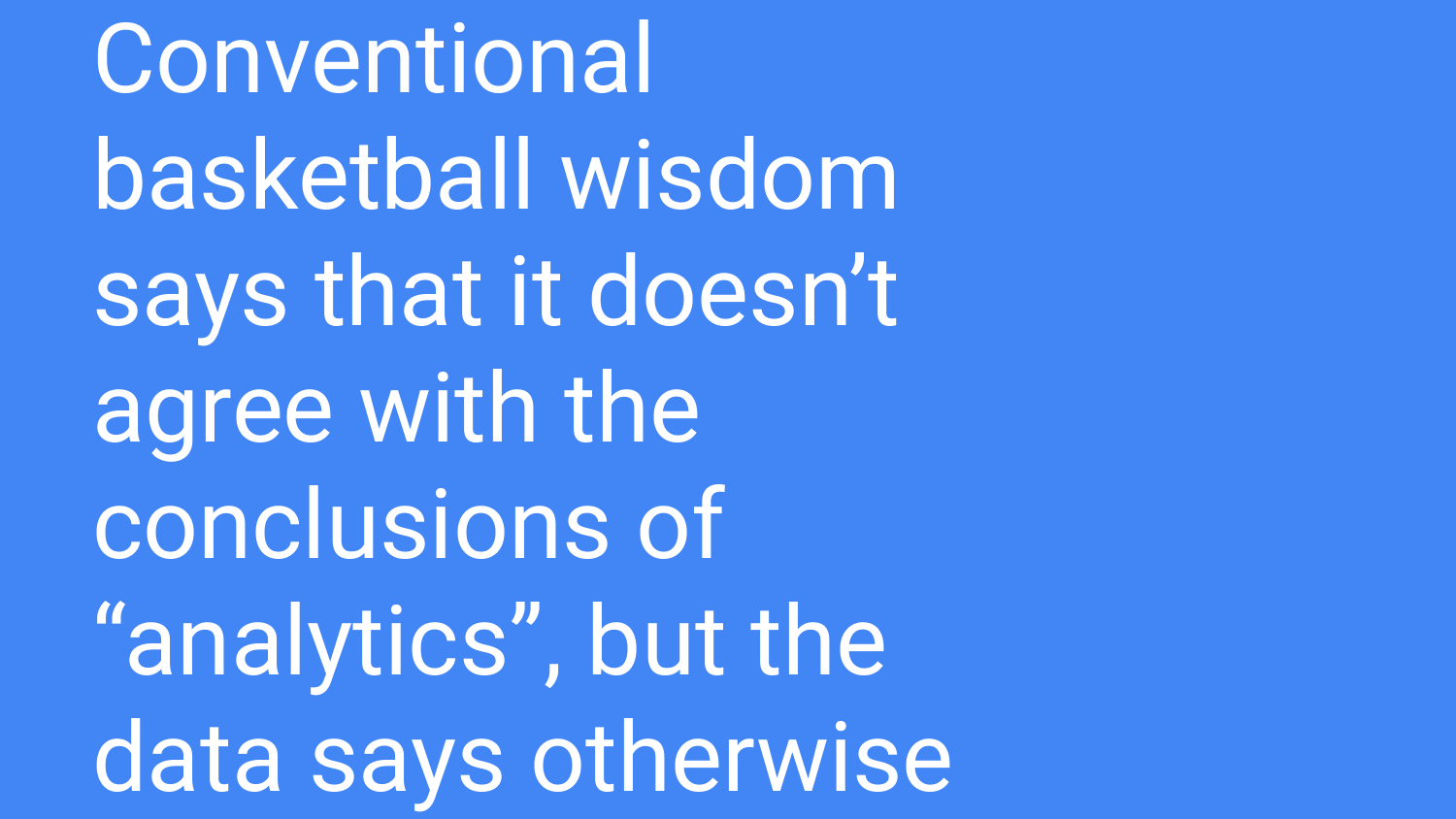

# Conventional basketball wisdom says that it doesn’t agree with the conclusions of “analytics”, but the data says otherwise